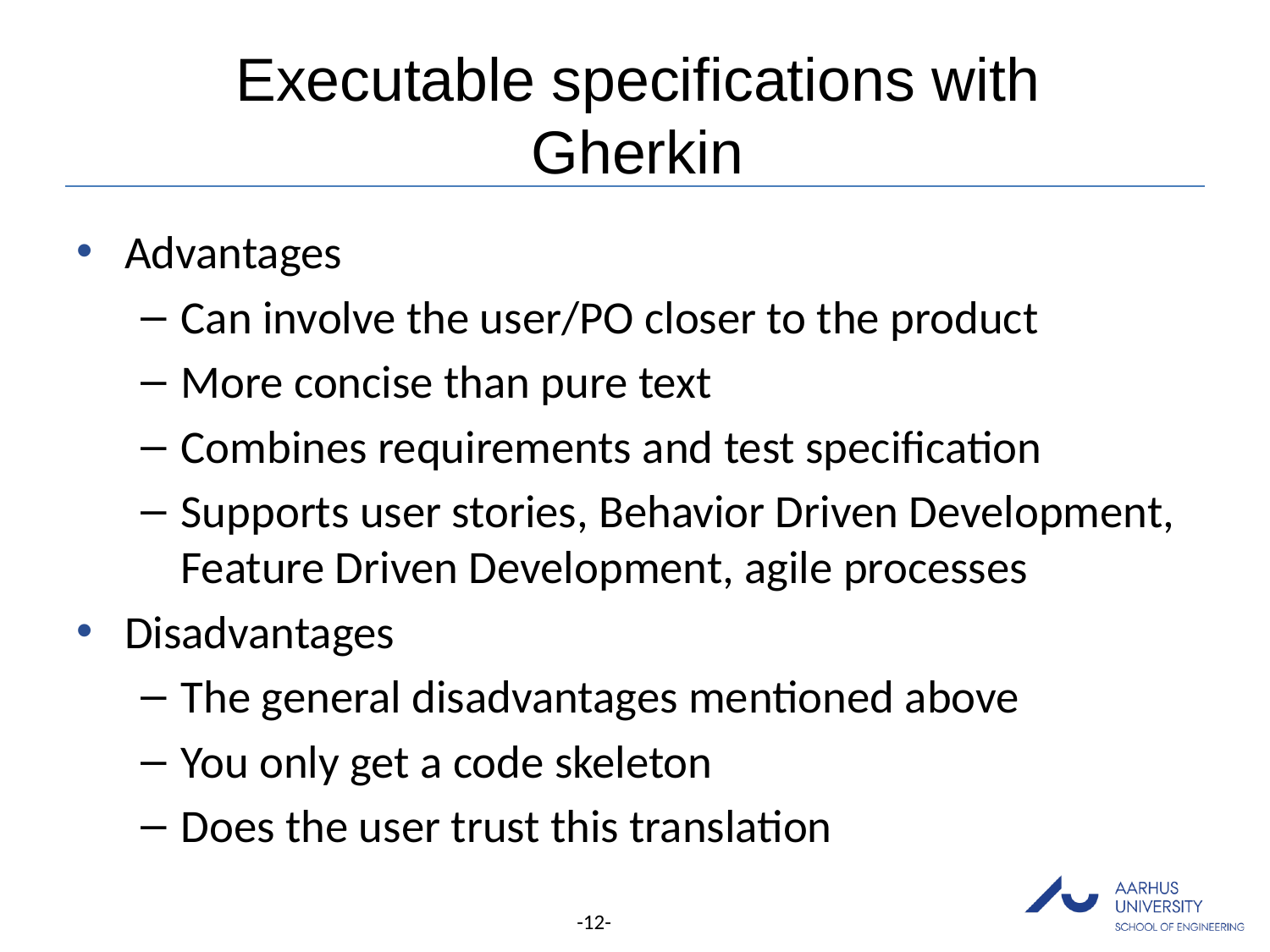

# Executable specifications with Gherkin
Advantages
Can involve the user/PO closer to the product
More concise than pure text
Combines requirements and test specification
Supports user stories, Behavior Driven Development, Feature Driven Development, agile processes
Disadvantages
The general disadvantages mentioned above
You only get a code skeleton
Does the user trust this translation